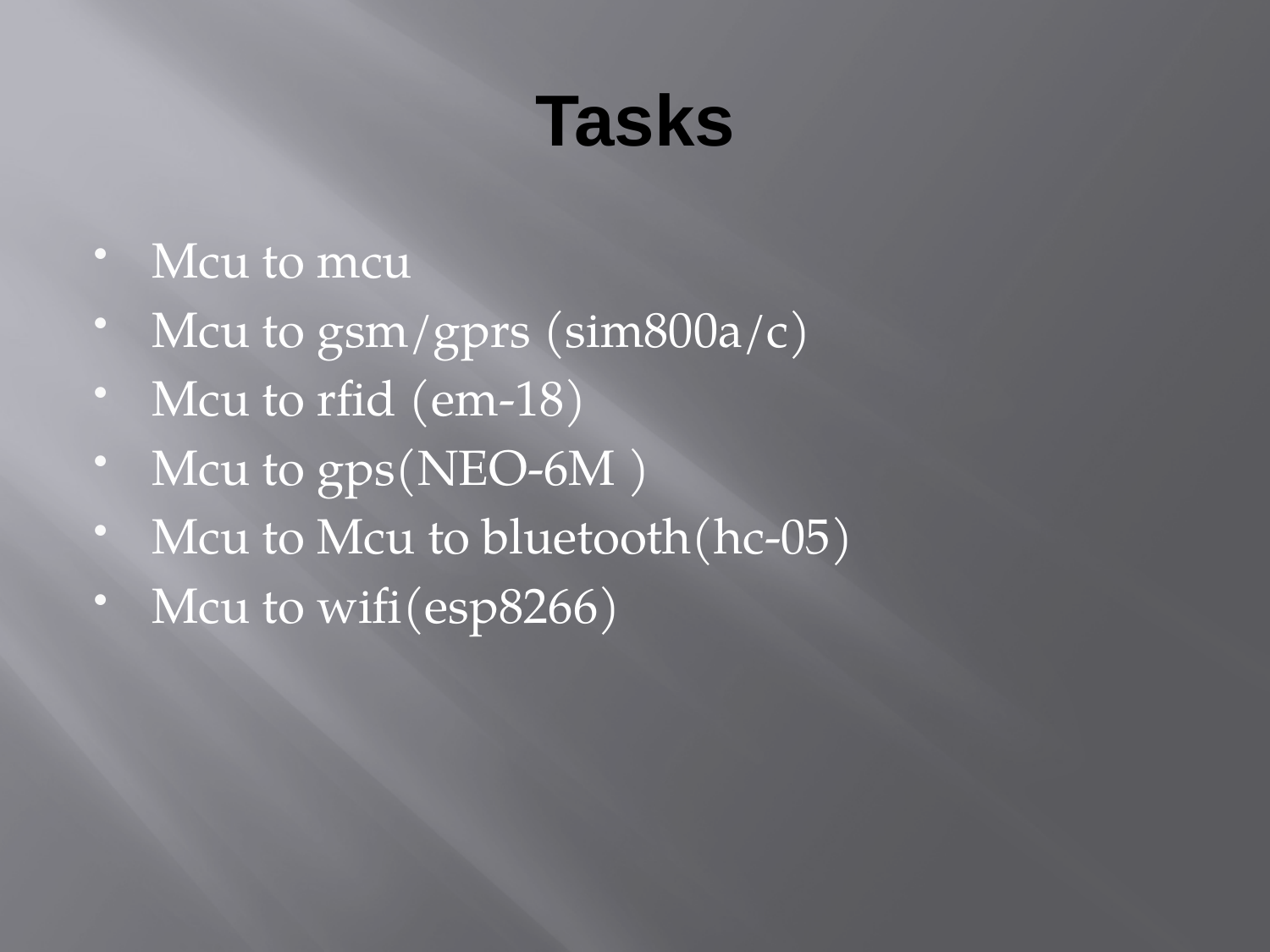

# Tasks
Mcu to mcu
Mcu to gsm/gprs (sim800a/c)
Mcu to rfid (em-18)
Mcu to gps(NEO-6M )
Mcu to Mcu to bluetooth(hc-05)
Mcu to wifi(esp8266)